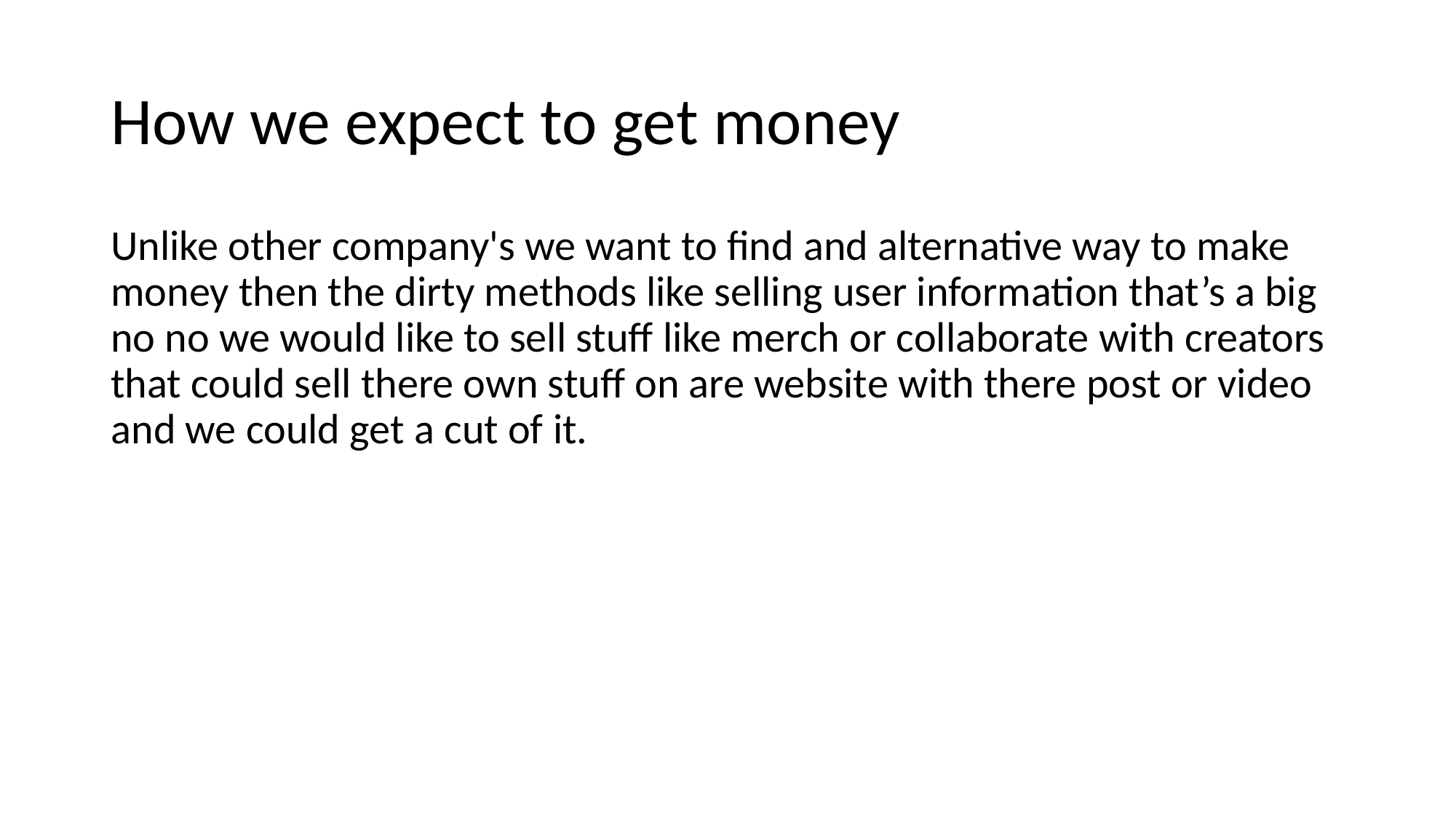

# How we expect to get money
Unlike other company's we want to find and alternative way to make money then the dirty methods like selling user information that’s a big no no we would like to sell stuff like merch or collaborate with creators that could sell there own stuff on are website with there post or video and we could get a cut of it.